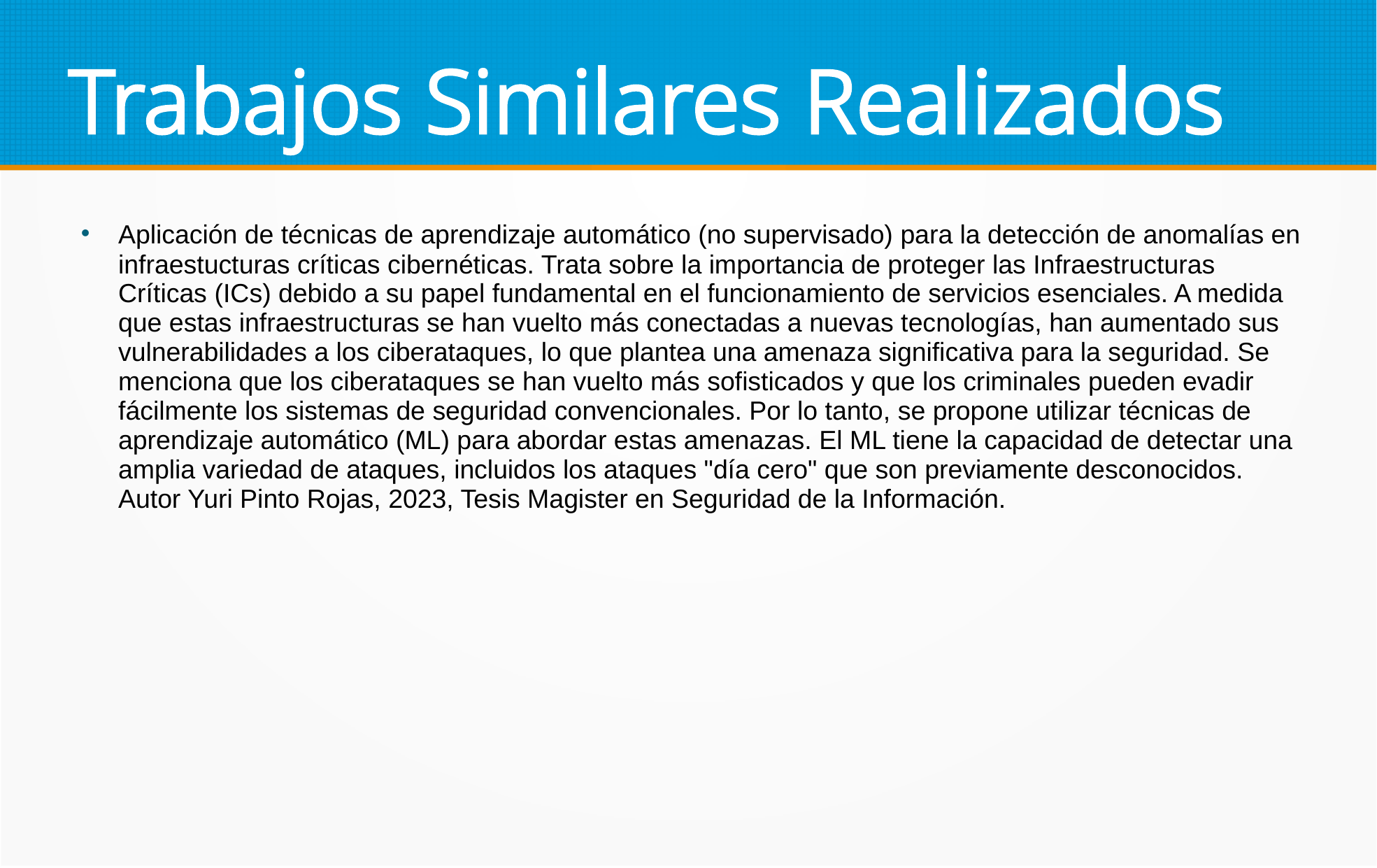

Trabajos Similares Realizados
Aplicación de técnicas de aprendizaje automático (no supervisado) para la detección de anomalías en infraestucturas críticas cibernéticas. Trata sobre la importancia de proteger las Infraestructuras Críticas (ICs) debido a su papel fundamental en el funcionamiento de servicios esenciales. A medida que estas infraestructuras se han vuelto más conectadas a nuevas tecnologías, han aumentado sus vulnerabilidades a los ciberataques, lo que plantea una amenaza significativa para la seguridad. Se menciona que los ciberataques se han vuelto más sofisticados y que los criminales pueden evadir fácilmente los sistemas de seguridad convencionales. Por lo tanto, se propone utilizar técnicas de aprendizaje automático (ML) para abordar estas amenazas. El ML tiene la capacidad de detectar una amplia variedad de ataques, incluidos los ataques "día cero" que son previamente desconocidos. Autor Yuri Pinto Rojas, 2023, Tesis Magister en Seguridad de la Información.